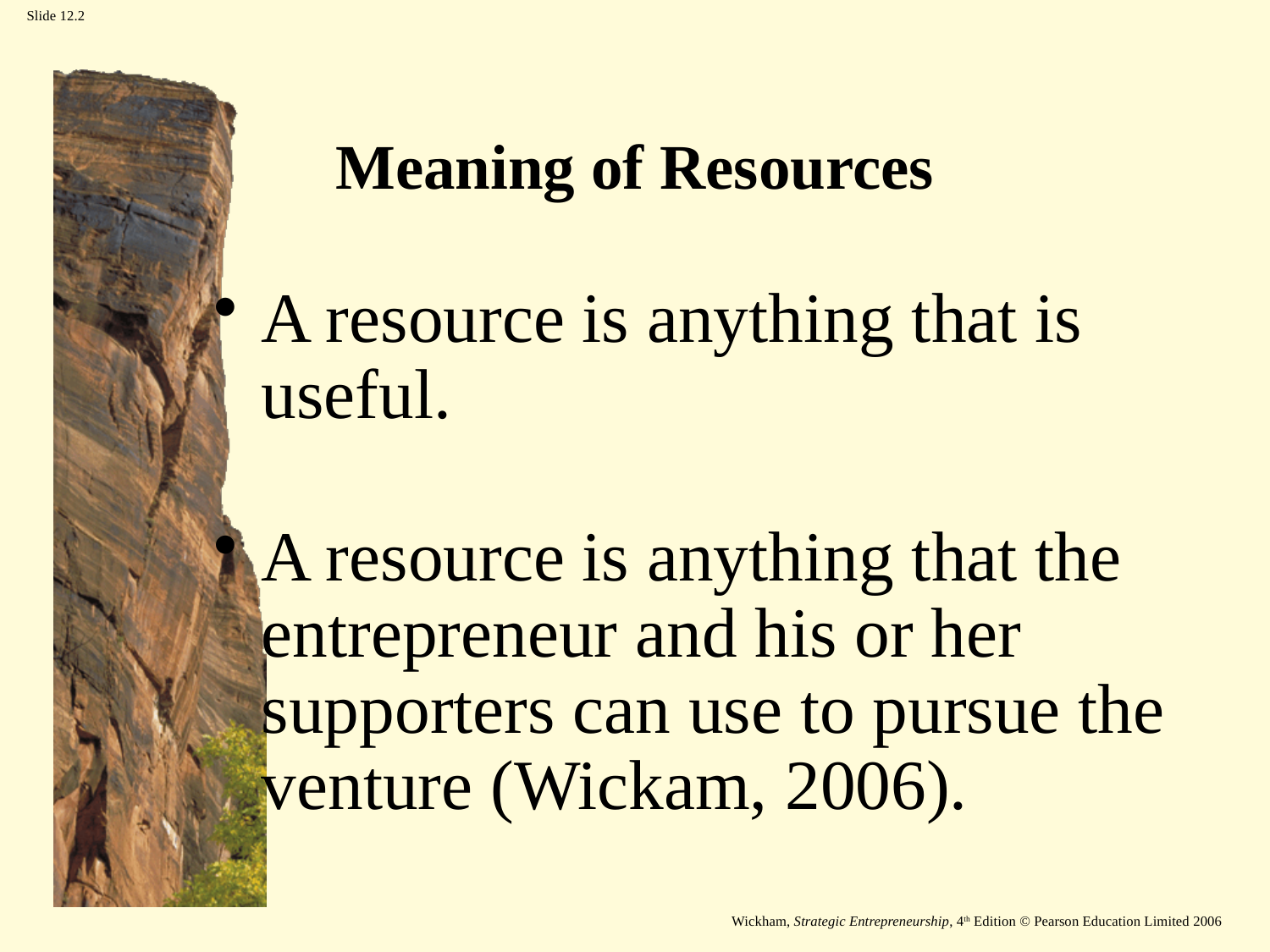

# Meaning of Resources
A resource is anything that is useful.

A resource is anything that the entrepreneur and his or her supporters can use to pursue the venture (Wickam, 2006).